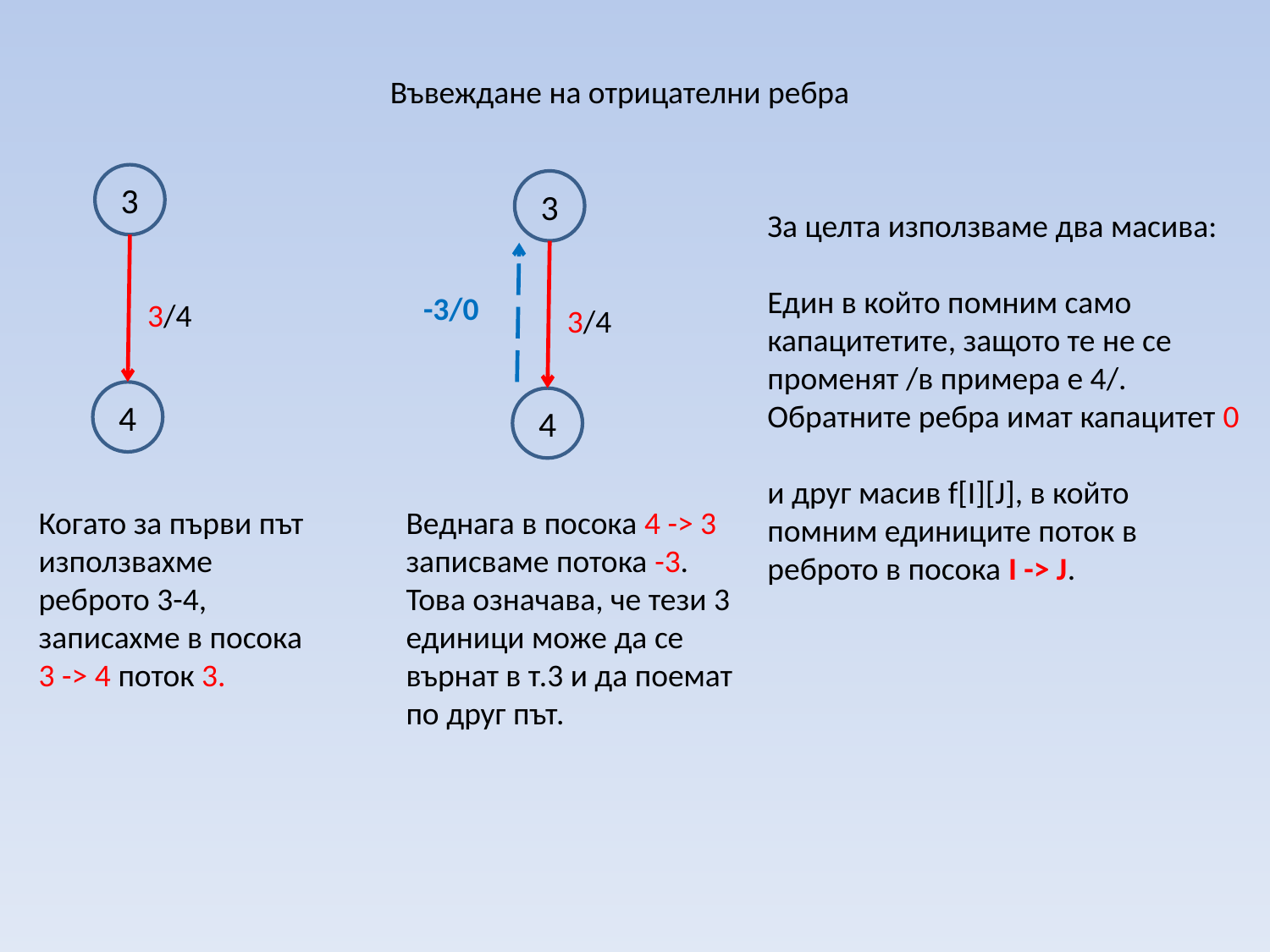

Въвеждане на отрицателни ребра
3
3/4
4
Когато за първи път използвахме реброто 3-4, записахме в посока 3 -> 4 поток 3.
3
-3/0
3/4
4
Веднага в посока 4 -> 3 записваме потока -3.
Това означава, че тези 3 единици може да се върнат в т.3 и да поемат по друг път.
За целта използваме два масива:

Един в който помним само капацитетите, защото те не се променят /в примера е 4/. Обратните ребра имат капацитет 0

и друг масив f[I][J], в който помним единиците поток в реброто в посока I -> J.